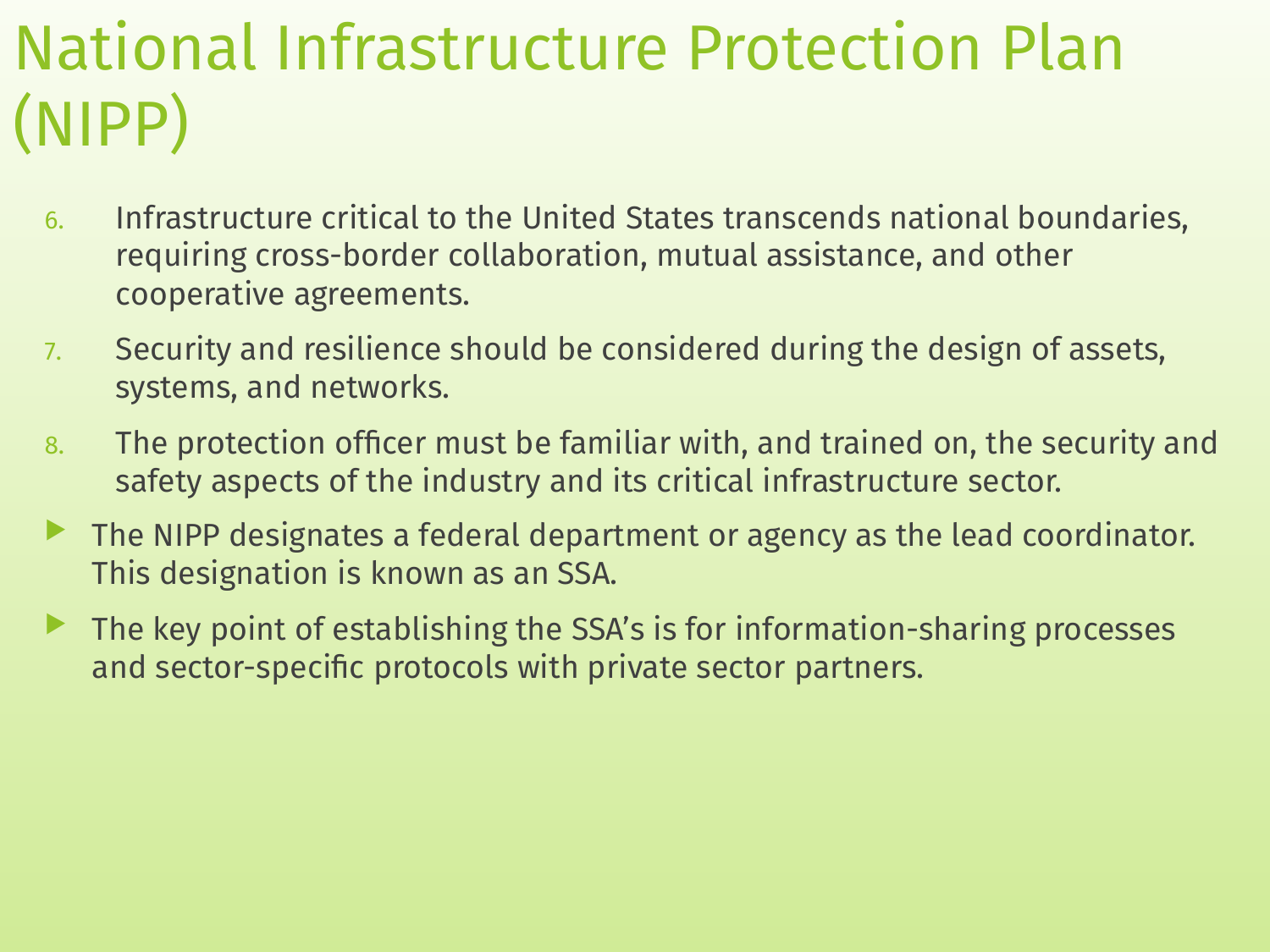

# National Infrastructure Protection Plan (NIPP)
Infrastructure critical to the United States transcends national boundaries, requiring cross-border collaboration, mutual assistance, and other cooperative agreements.
Security and resilience should be considered during the design of assets, systems, and networks.
The protection officer must be familiar with, and trained on, the security and safety aspects of the industry and its critical infrastructure sector.

The NIPP designates a federal department or agency as the lead coordinator. This designation is known as an SSA.
The key point of establishing the SSA’s is for information-sharing processes and sector-specific protocols with private sector partners.